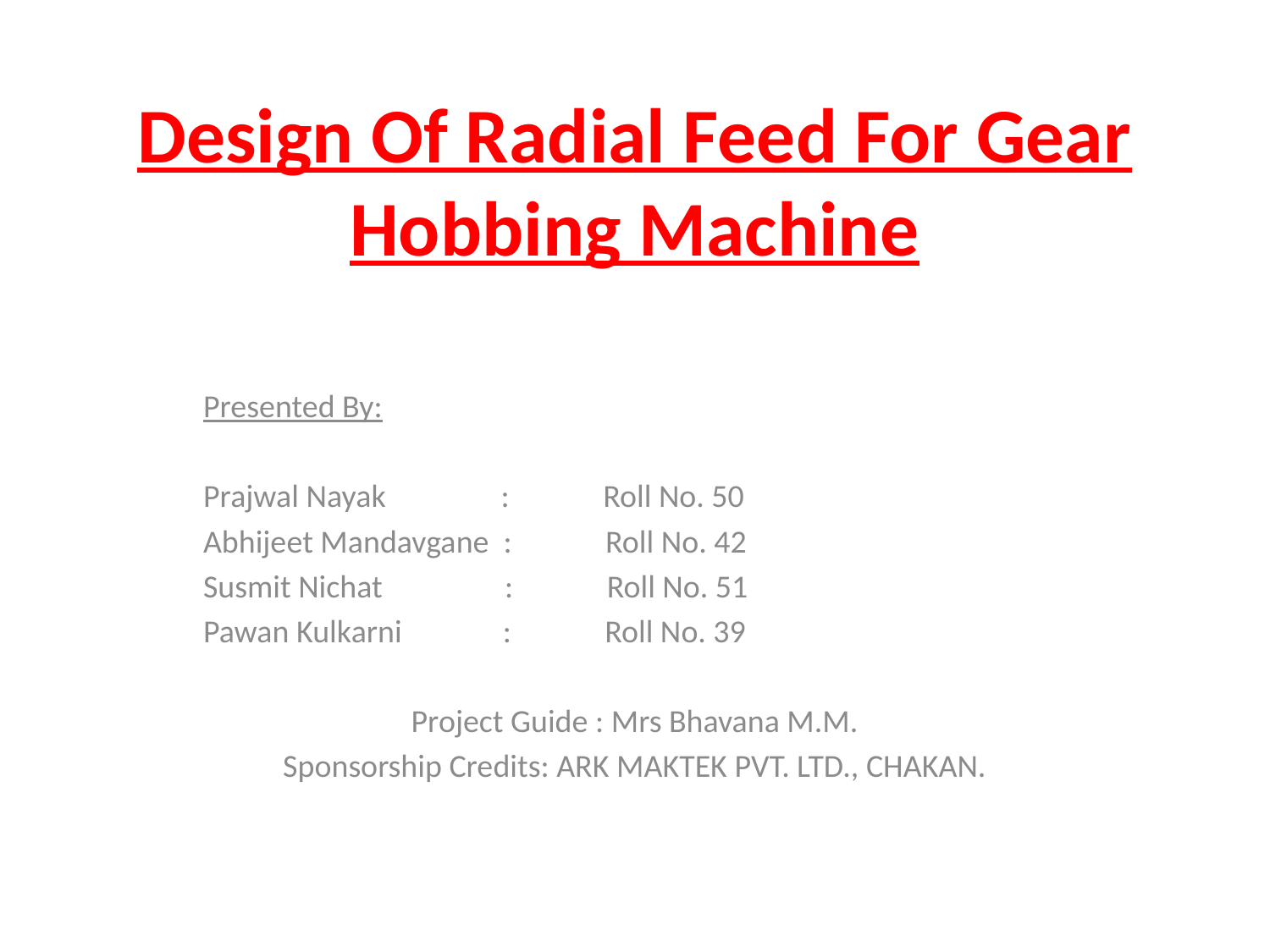

# Design Of Radial Feed For Gear Hobbing Machine
Presented By:

Prajwal Nayak                :             Roll No. 50
Abhijeet Mandavgane  :             Roll No. 42
Susmit Nichat                 :             Roll No. 51
Pawan Kulkarni              :             Roll No. 39

Project Guide : Mrs Bhavana M.M.
Sponsorship Credits: ARK MAKTEK PVT. LTD., CHAKAN.